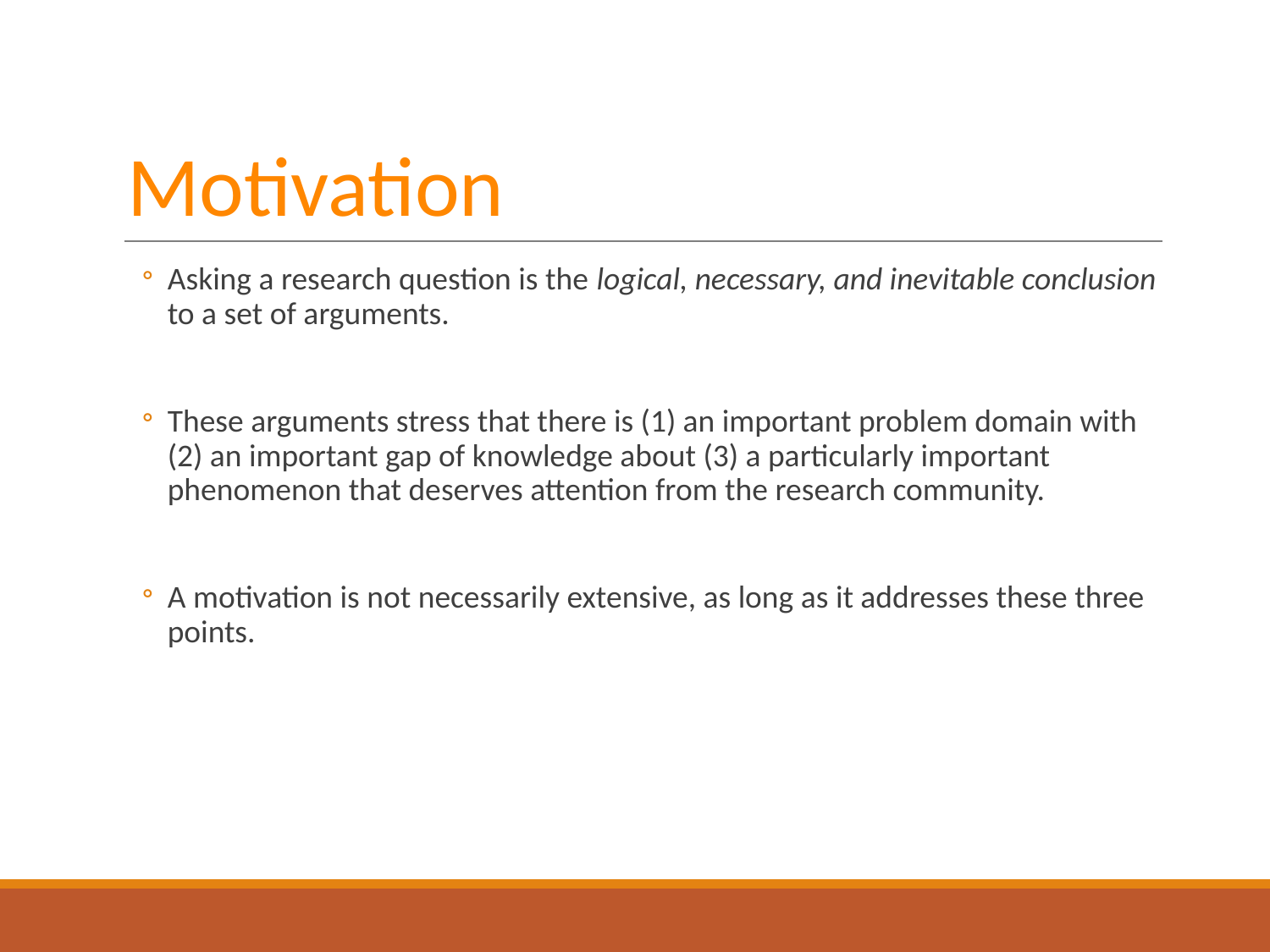

# Motivation
Asking a research question is the logical, necessary, and inevitable conclusion to a set of arguments.

These arguments stress that there is (1) an important problem domain with (2) an important gap of knowledge about (3) a particularly important phenomenon that deserves attention from the research community.

A motivation is not necessarily extensive, as long as it addresses these three points.